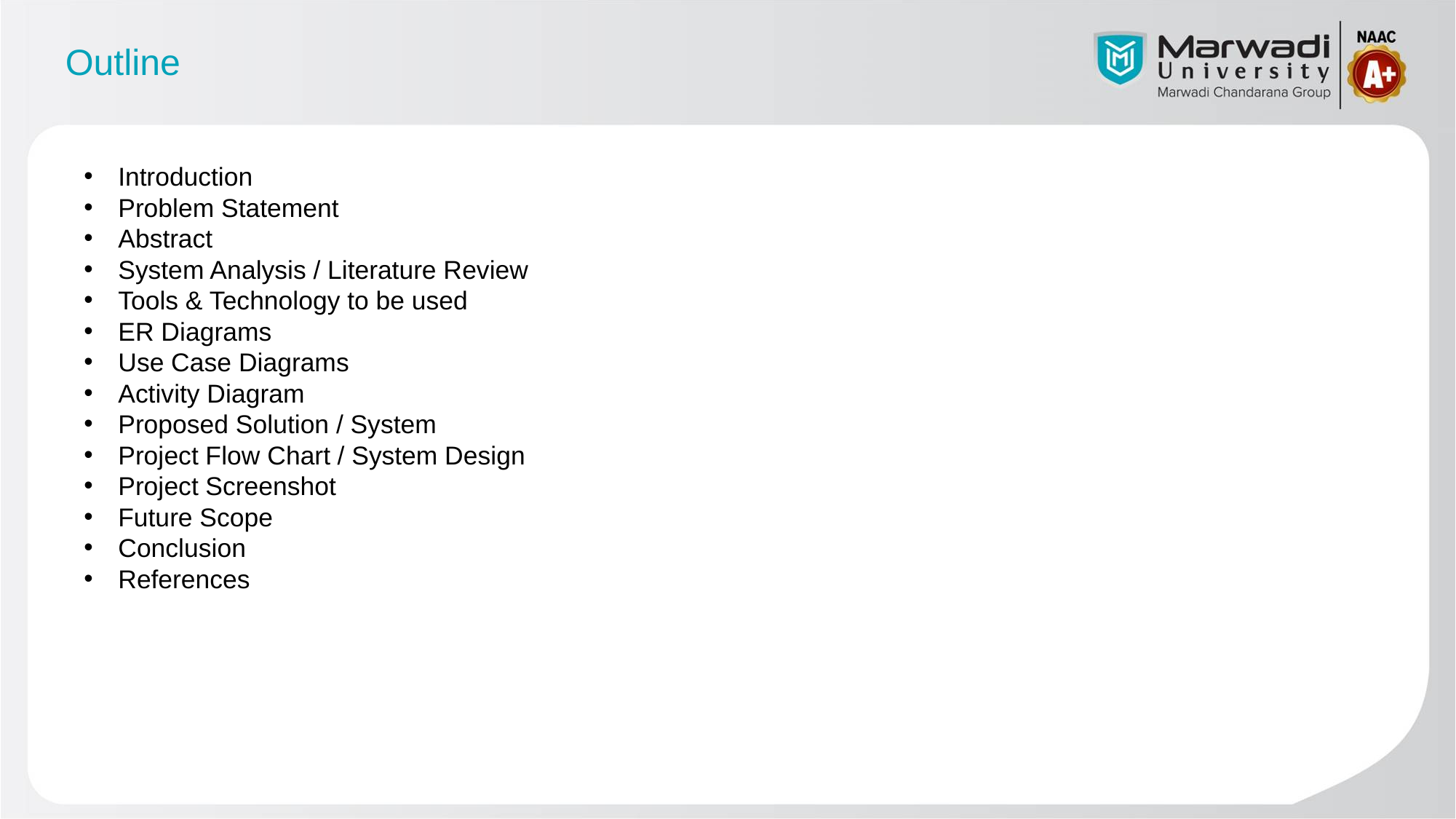

# Outline
Introduction
Problem Statement
Abstract
System Analysis / Literature Review
Tools & Technology to be used
ER Diagrams
Use Case Diagrams
Activity Diagram
Proposed Solution / System
Project Flow Chart / System Design
Project Screenshot
Future Scope
Conclusion
References